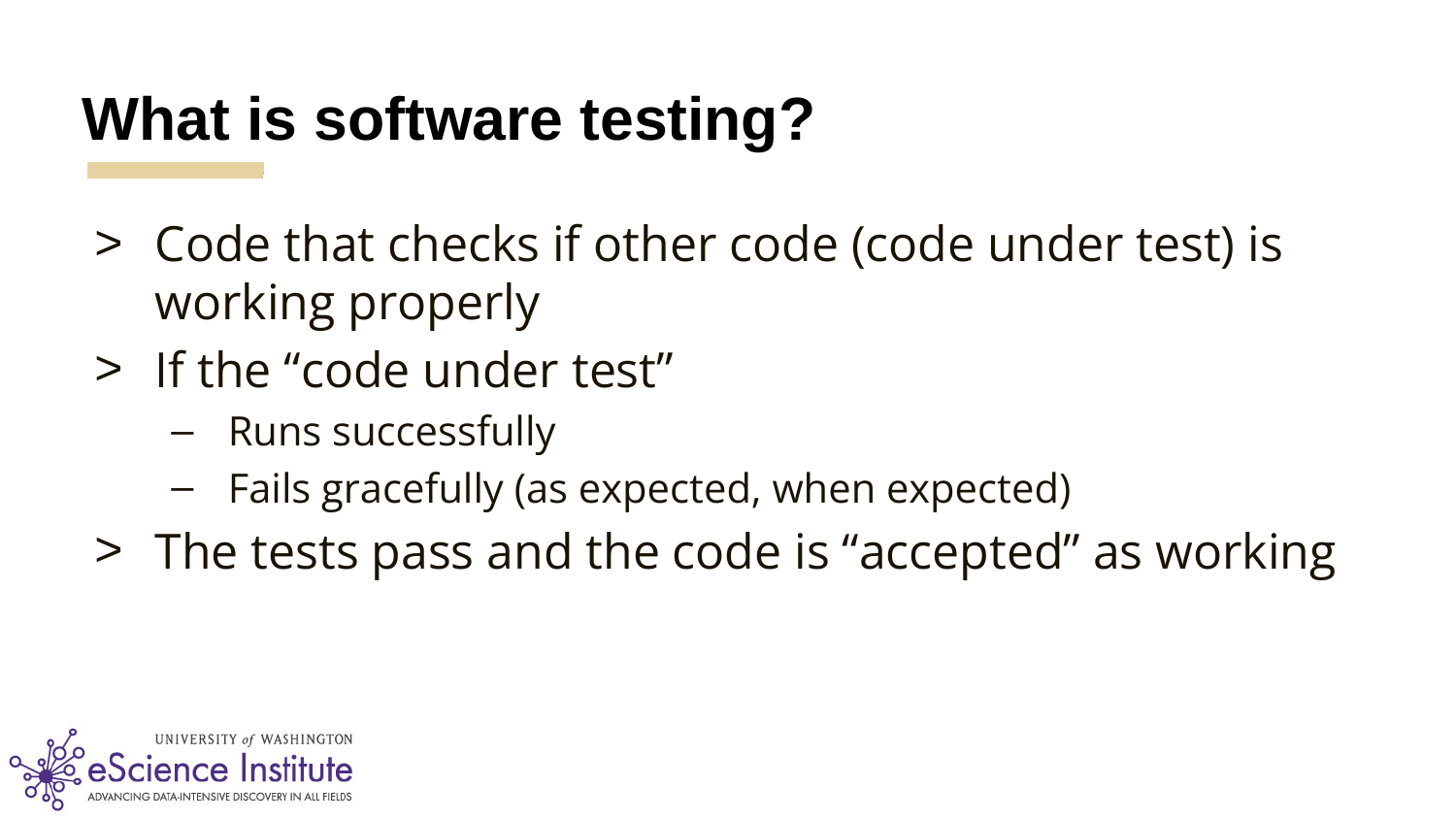

# What is software testing?
Code that checks if other code (code under test) is working properly
If the “code under test”
Runs successfully
Fails gracefully (as expected, when expected)
The tests pass and the code is “accepted” as working